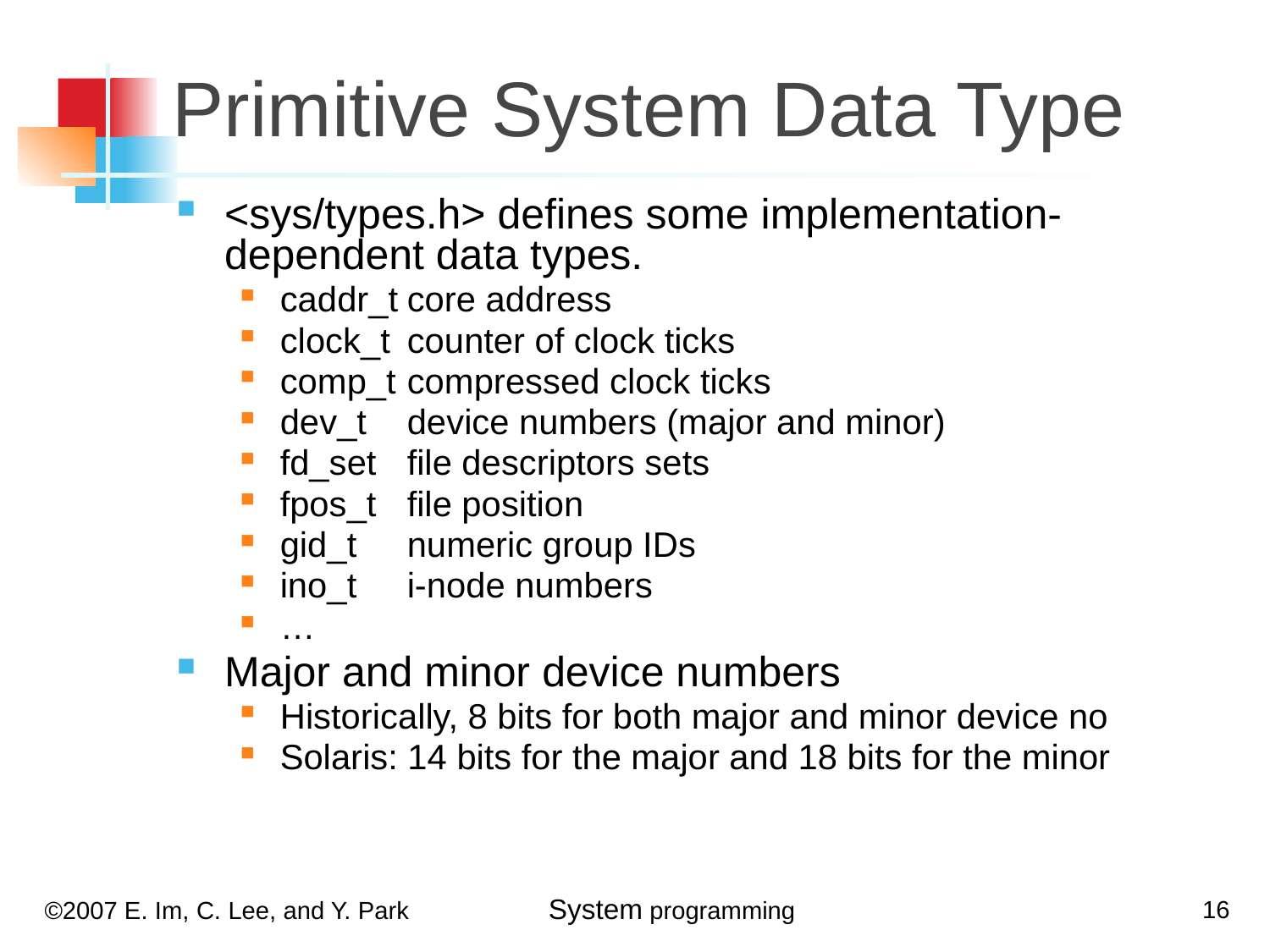

# Primitive System Data Type
<sys/types.h> defines some implementation-dependent data types.
caddr_t	core address
clock_t	counter of clock ticks
comp_t 	compressed clock ticks
dev_t	device numbers (major and minor)
fd_set	file descriptors sets
fpos_t	file position
gid_t	numeric group IDs
ino_t	i-node numbers
…
Major and minor device numbers
Historically, 8 bits for both major and minor device no
Solaris: 14 bits for the major and 18 bits for the minor
16
©2007 E. Im, C. Lee, and Y. Park